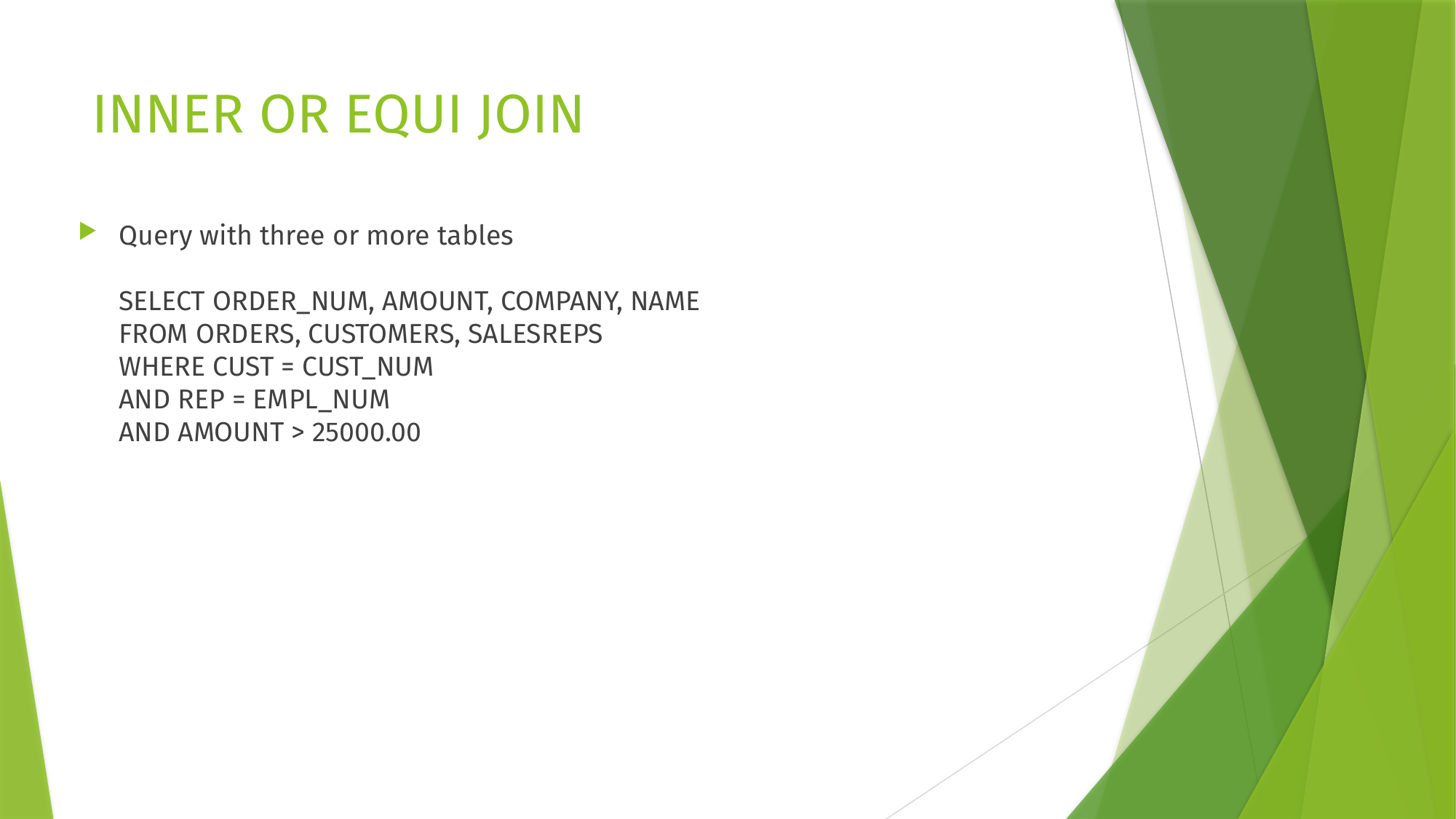

# INNER OR EQUI JOIN
Query with three or more tables
SELECT ORDER_NUM, AMOUNT, COMPANY, NAME
FROM ORDERS, CUSTOMERS, SALESREPS
WHERE CUST = CUST_NUM
AND REP = EMPL_NUM
AND AMOUNT > 25000.00